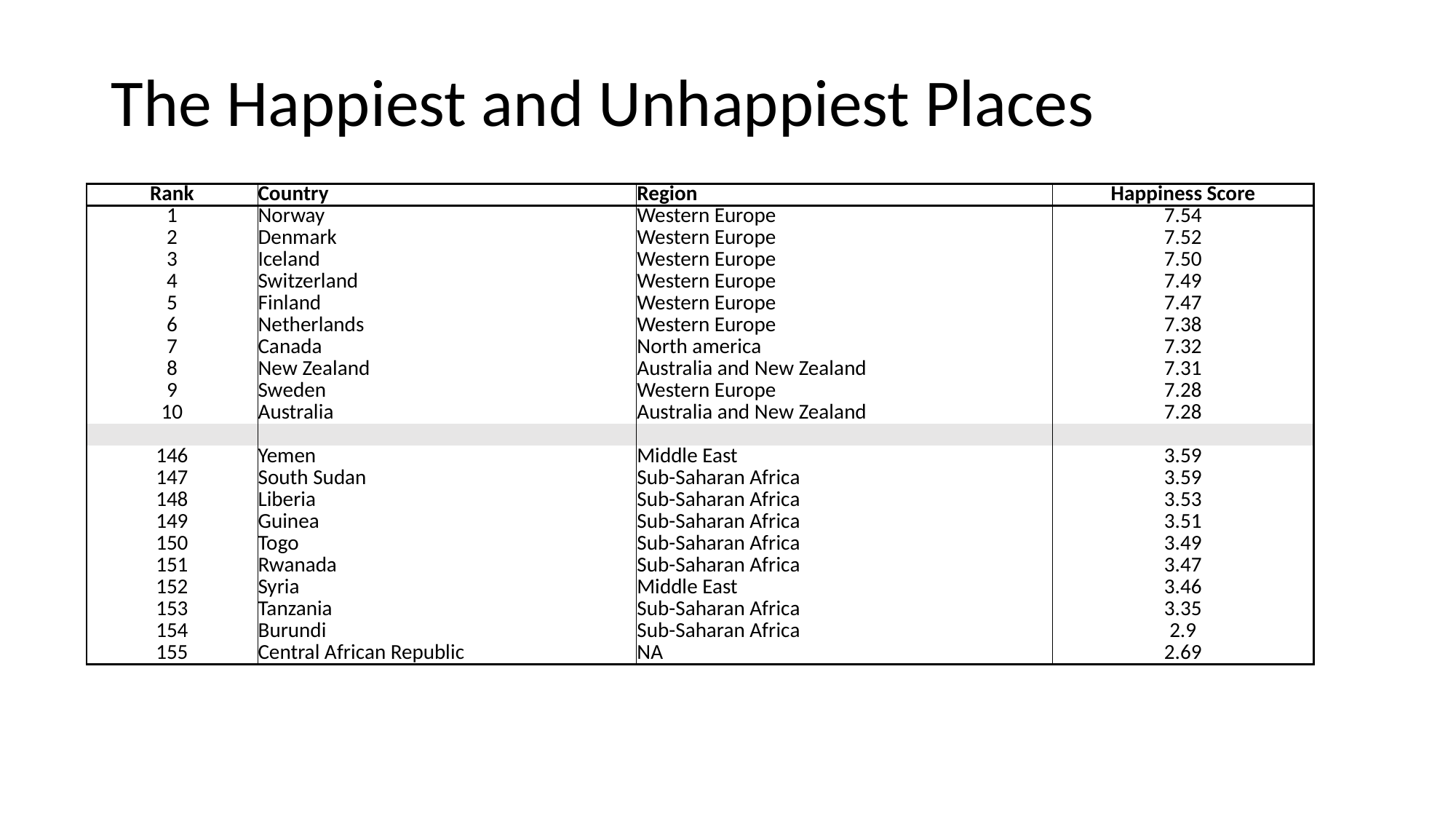

# The Happiest and Unhappiest Places
| Rank | Country | Region | Happiness Score |
| --- | --- | --- | --- |
| 1 | Norway | Western Europe | 7.54 |
| 2 | Denmark | Western Europe | 7.52 |
| 3 | Iceland | Western Europe | 7.50 |
| 4 | Switzerland | Western Europe | 7.49 |
| 5 | Finland | Western Europe | 7.47 |
| 6 | Netherlands | Western Europe | 7.38 |
| 7 | Canada | North america | 7.32 |
| 8 | New Zealand | Australia and New Zealand | 7.31 |
| 9 | Sweden | Western Europe | 7.28 |
| 10 | Australia | Australia and New Zealand | 7.28 |
|  |  |  |  |
| 146 | Yemen | Middle East | 3.59 |
| 147 | South Sudan | Sub-Saharan Africa | 3.59 |
| 148 | Liberia | Sub-Saharan Africa | 3.53 |
| 149 | Guinea | Sub-Saharan Africa | 3.51 |
| 150 | Togo | Sub-Saharan Africa | 3.49 |
| 151 | Rwanada | Sub-Saharan Africa | 3.47 |
| 152 | Syria | Middle East | 3.46 |
| 153 | Tanzania | Sub-Saharan Africa | 3.35 |
| 154 | Burundi | Sub-Saharan Africa | 2.9 |
| 155 | Central African Republic | NA | 2.69 |